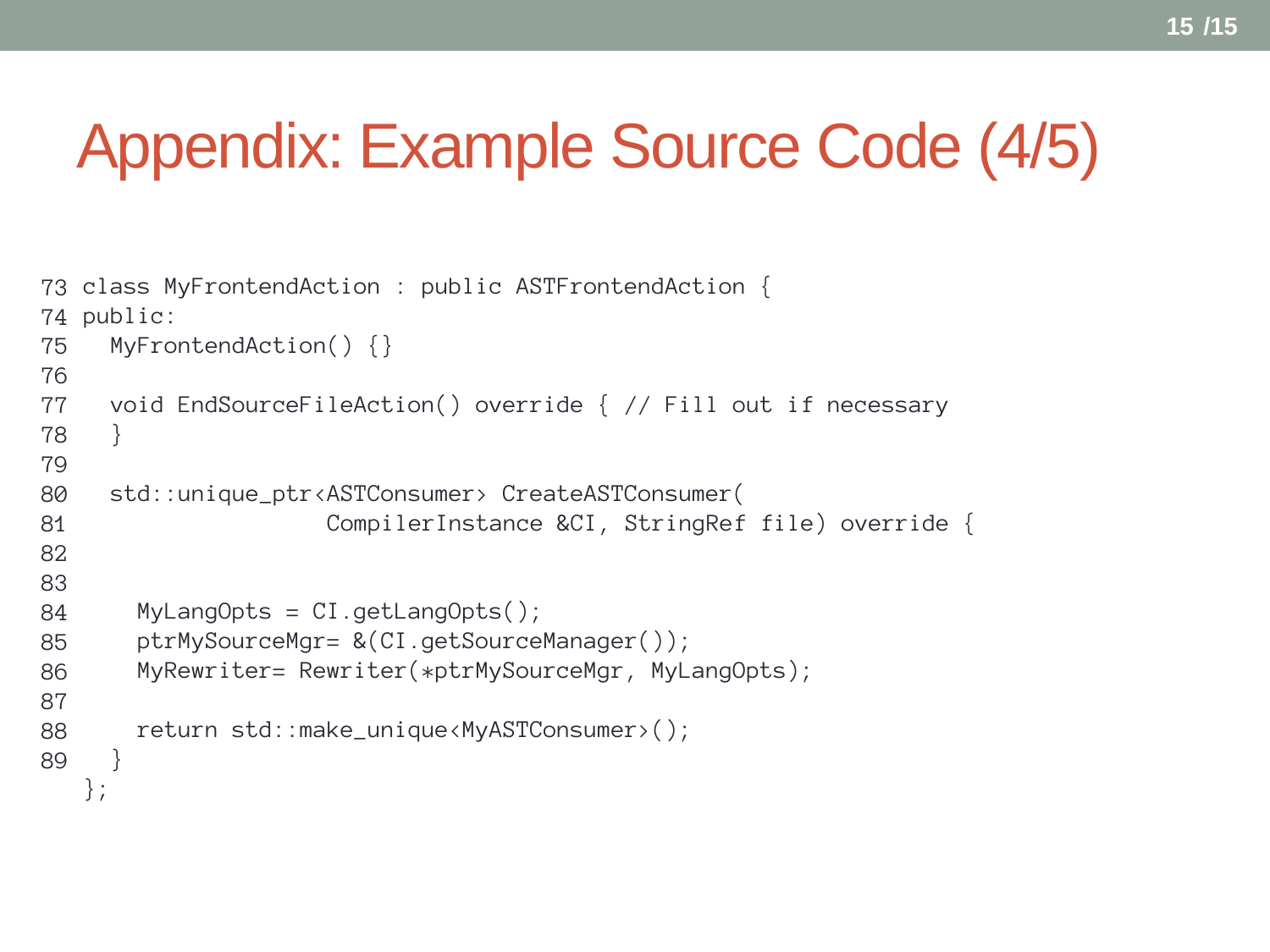

15
# Appendix: Example Source Code (4/5)
class MyFrontendAction : public ASTFrontendAction {
public:
  MyFrontendAction() {}

  void EndSourceFileAction() override { // Fill out if necessary
  }

  std::unique_ptr<ASTConsumer> CreateASTConsumer(
                  CompilerInstance &CI, StringRef file) override {

    MyLangOpts = CI.getLangOpts();
    ptrMySourceMgr= &(CI.getSourceManager());
    MyRewriter= Rewriter(*ptrMySourceMgr, MyLangOpts);

    return std::make_unique<MyASTConsumer>();
  }
};
73
74
75
76
77
78
79
80
81
82
83
84
85
86
87
88
89